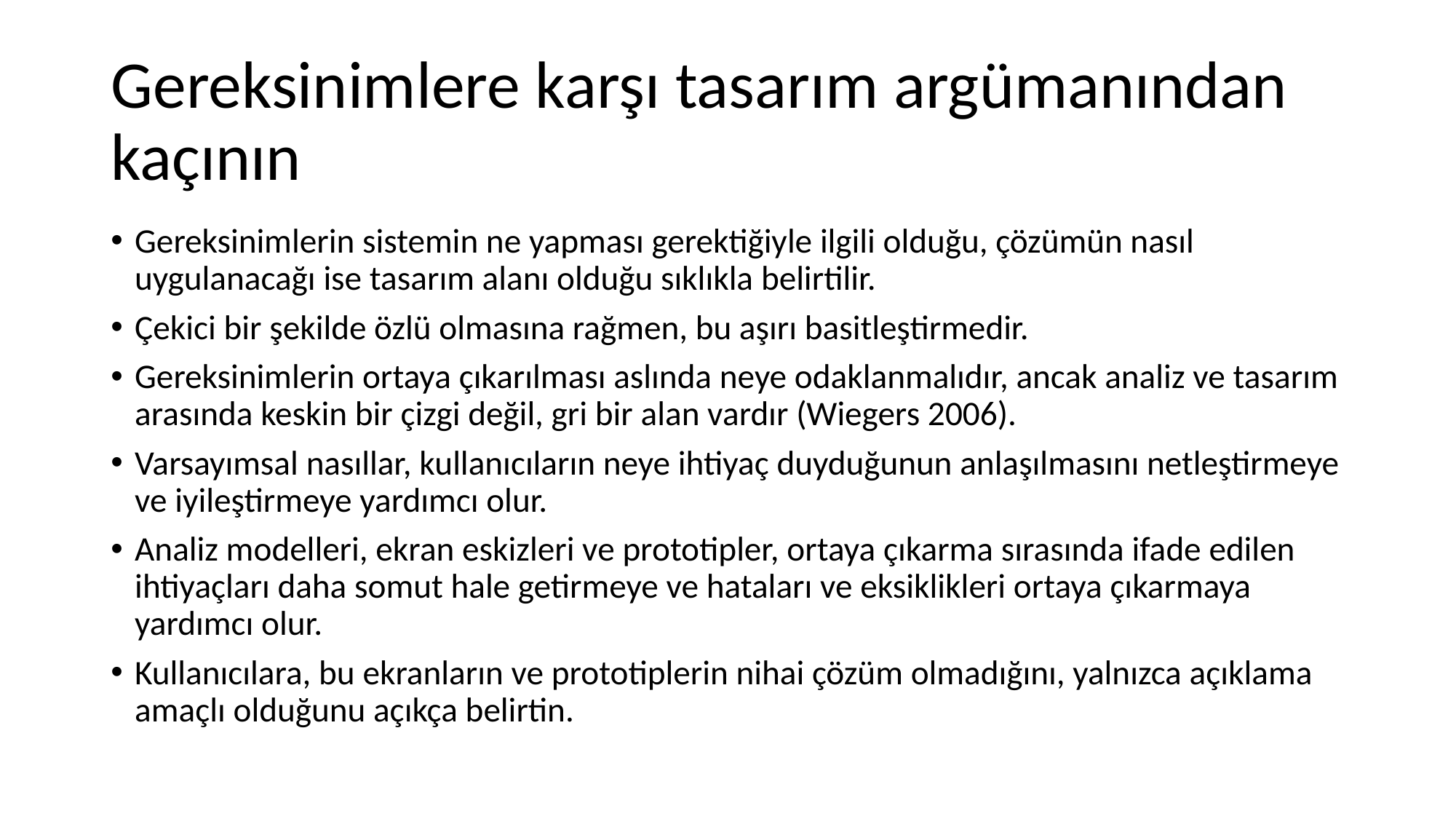

# Gereksinimlere karşı tasarım argümanından kaçının
Gereksinimlerin sistemin ne yapması gerektiğiyle ilgili olduğu, çözümün nasıl uygulanacağı ise tasarım alanı olduğu sıklıkla belirtilir.
Çekici bir şekilde özlü olmasına rağmen, bu aşırı basitleştirmedir.
Gereksinimlerin ortaya çıkarılması aslında neye odaklanmalıdır, ancak analiz ve tasarım arasında keskin bir çizgi değil, gri bir alan vardır (Wiegers 2006).
Varsayımsal nasıllar, kullanıcıların neye ihtiyaç duyduğunun anlaşılmasını netleştirmeye ve iyileştirmeye yardımcı olur.
Analiz modelleri, ekran eskizleri ve prototipler, ortaya çıkarma sırasında ifade edilen ihtiyaçları daha somut hale getirmeye ve hataları ve eksiklikleri ortaya çıkarmaya yardımcı olur.
Kullanıcılara, bu ekranların ve prototiplerin nihai çözüm olmadığını, yalnızca açıklama amaçlı olduğunu açıkça belirtin.